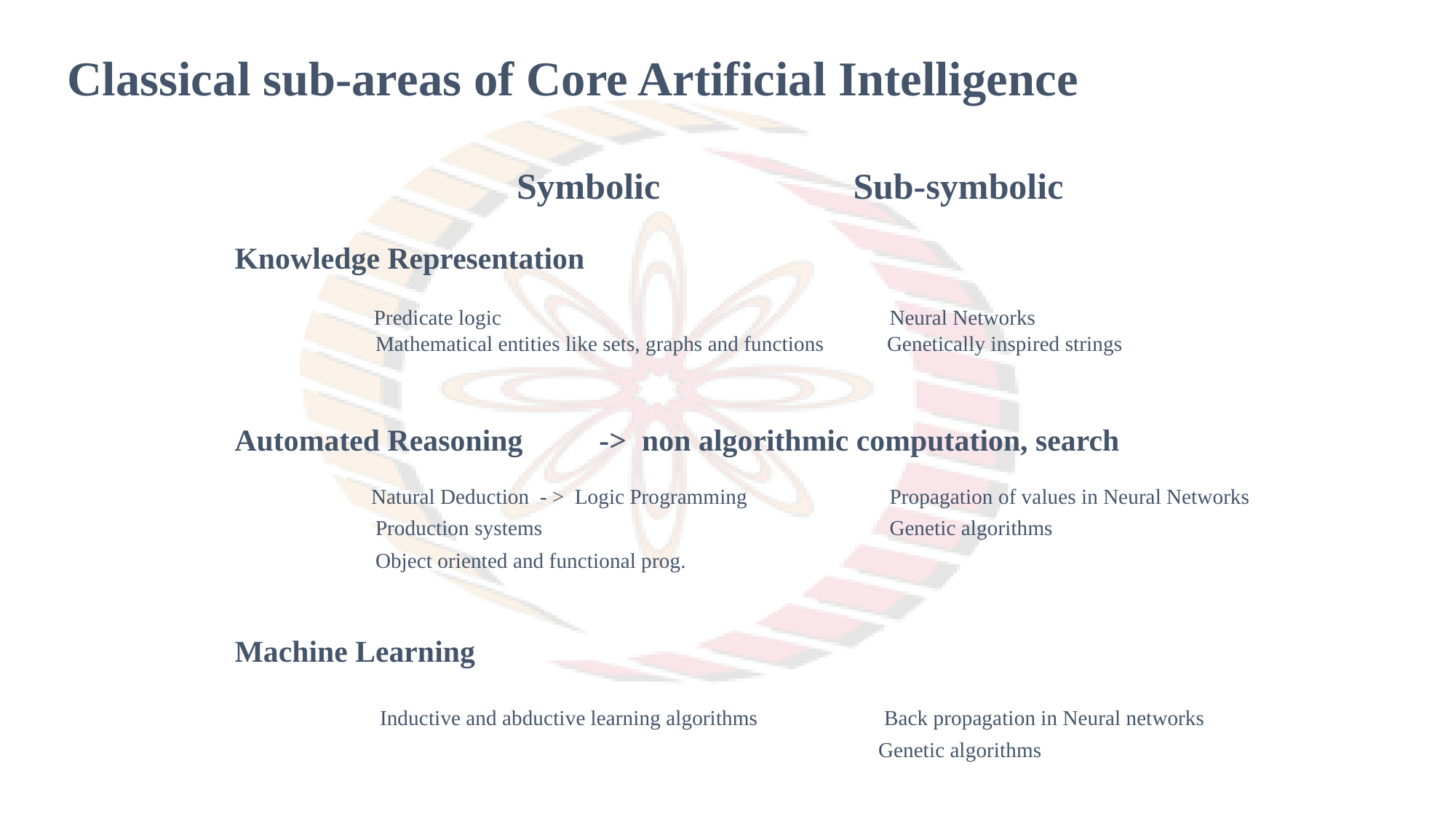

Classical sub-areas of Core Artificial Intelligence

		       Symbolic		        Sub-symbolic

Knowledge Representation

	     Predicate logic 			       	Neural Networks
	      Mathematical entities like sets, graphs and functions            Genetically inspired strings

Automated Reasoning          ->  non algorithmic computation, search

	      Natural Deduction  - >  Logic Programming                           Propagation of values in Neural Networks
	      Production systems	                                                       	Genetic algorithms
	      Object oriented and functional prog.

Machine Learning

	      Inductive and abductive learning algorithms                        Back propagation in Neural networks
                                                                                                                          Genetic algorithms